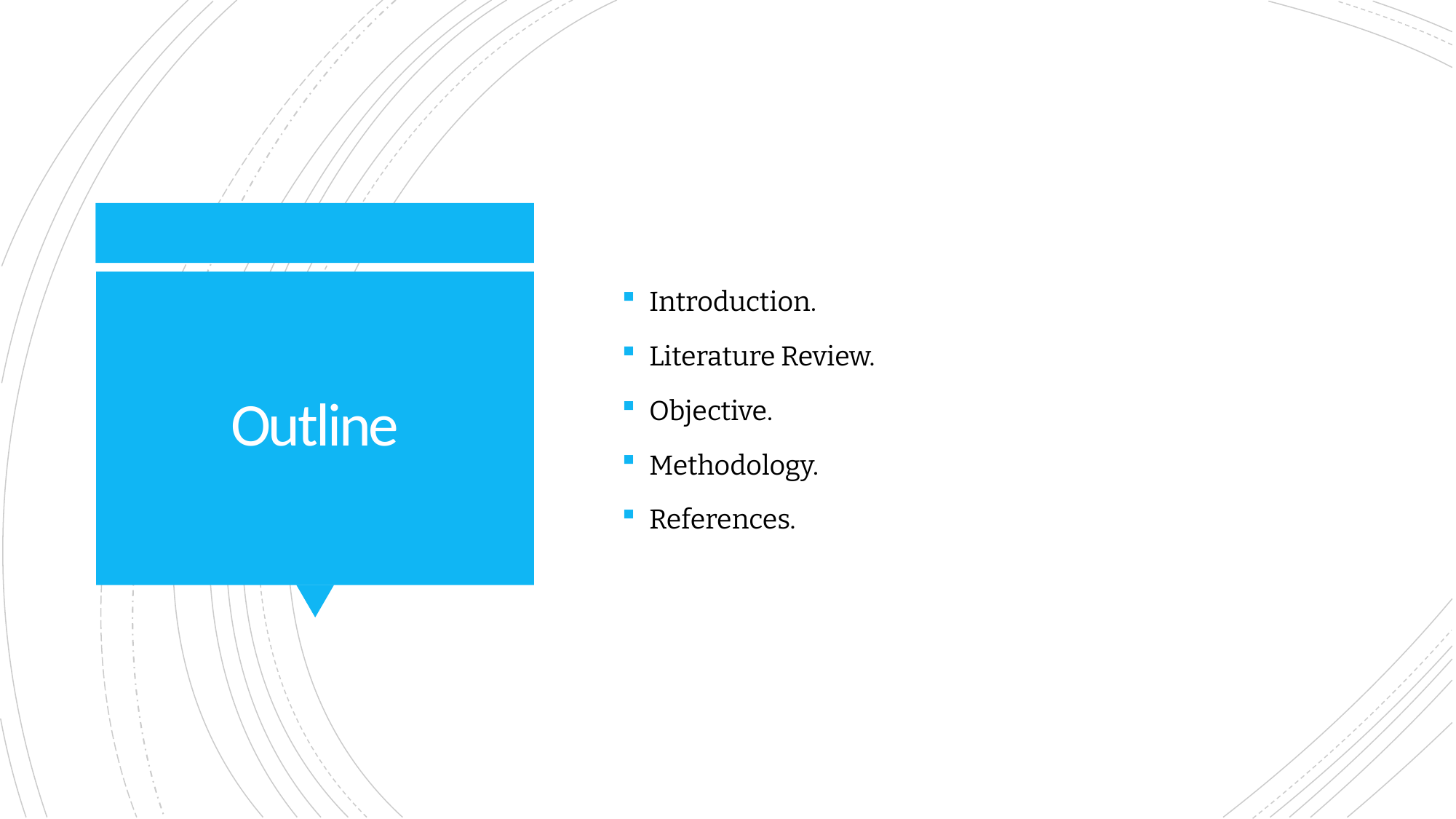

Introduction.
Literature Review.
Objective.
Methodology.
References.

# Outline